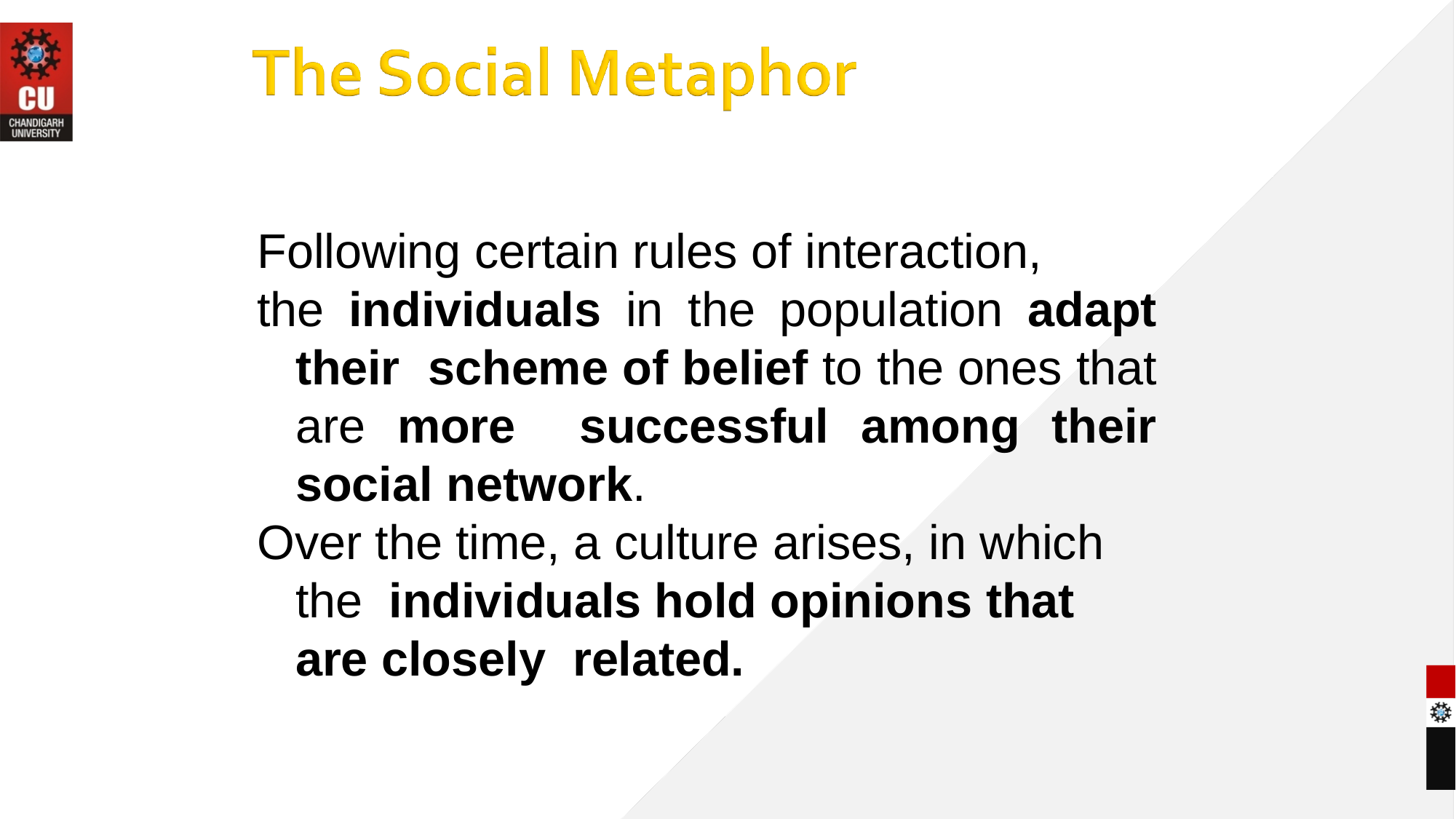

Following certain rules of interaction,
the individuals in the population adapt their  scheme of belief to the ones that are more  successful among their social network.
Over the time, a culture arises, in which the  individuals hold opinions that are closely  related.